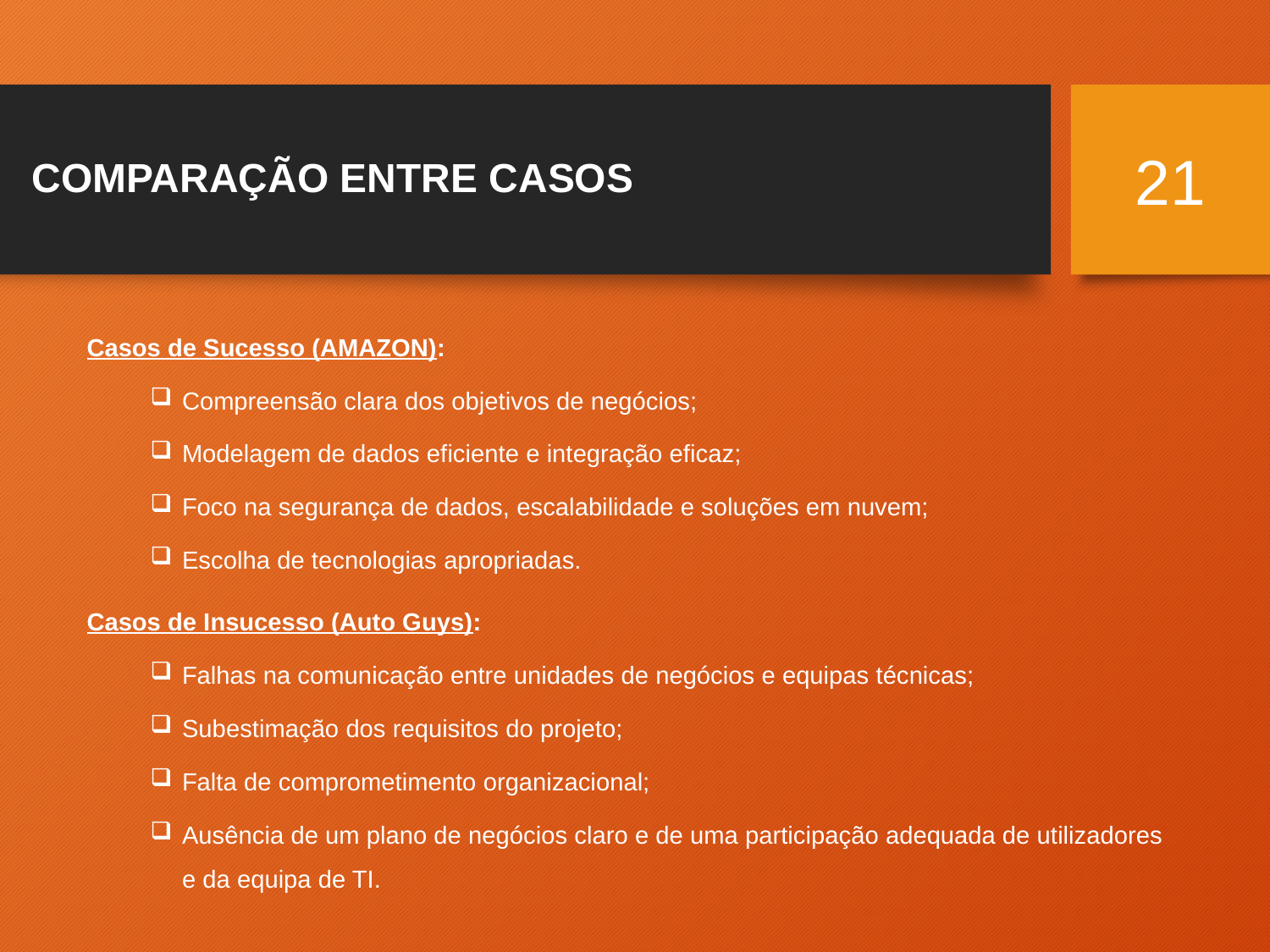

21
# COMPARAÇÃO ENTRE CASOS
Casos de Sucesso (AMAZON):
Compreensão clara dos objetivos de negócios;
Modelagem de dados eficiente e integração eficaz;
Foco na segurança de dados, escalabilidade e soluções em nuvem;
Escolha de tecnologias apropriadas.
Casos de Insucesso (Auto Guys):
Falhas na comunicação entre unidades de negócios e equipas técnicas;
Subestimação dos requisitos do projeto;
Falta de comprometimento organizacional;
Ausência de um plano de negócios claro e de uma participação adequada de utilizadores e da equipa de TI.